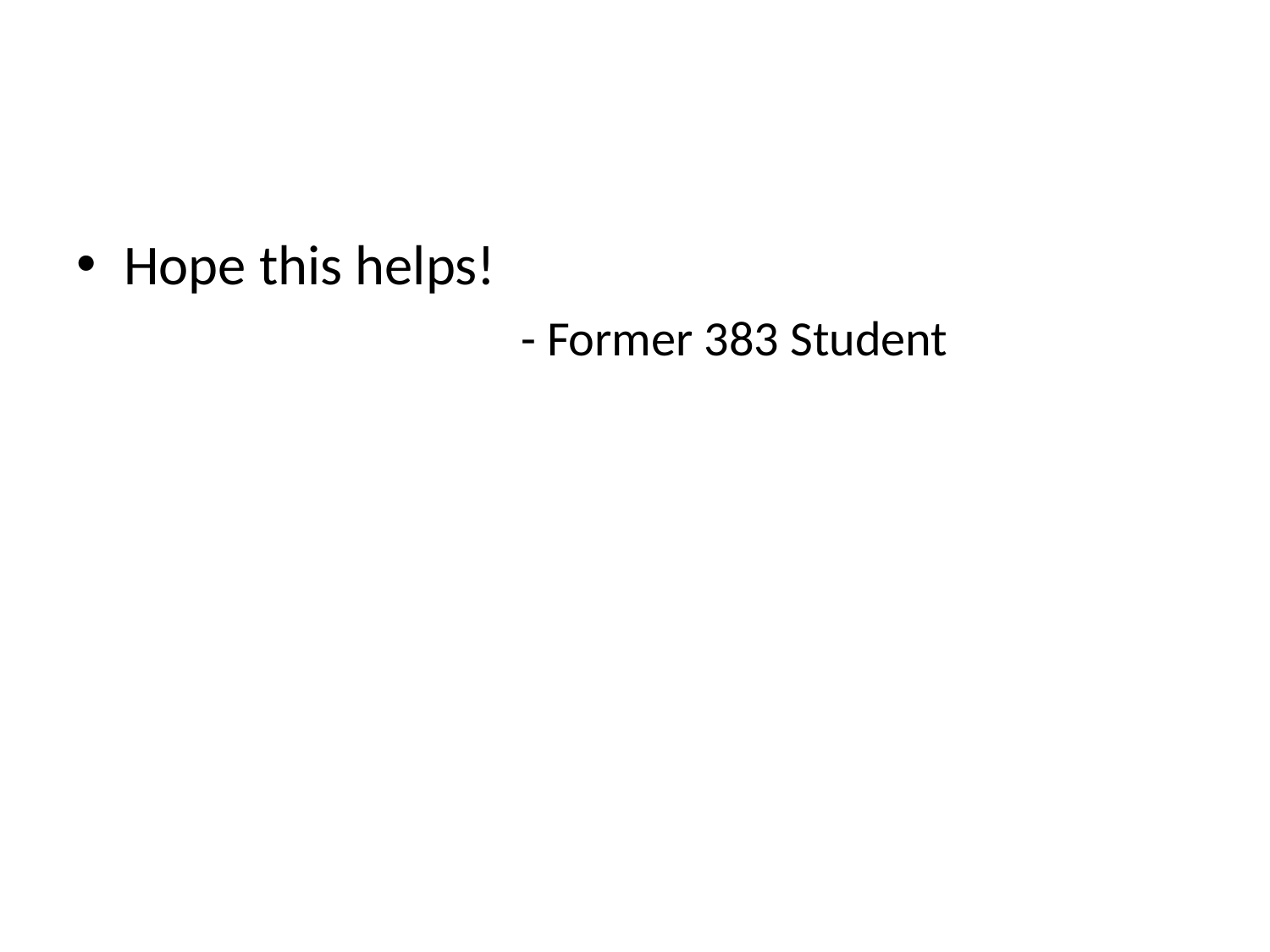

#
Hope this helps!
			- Former 383 Student